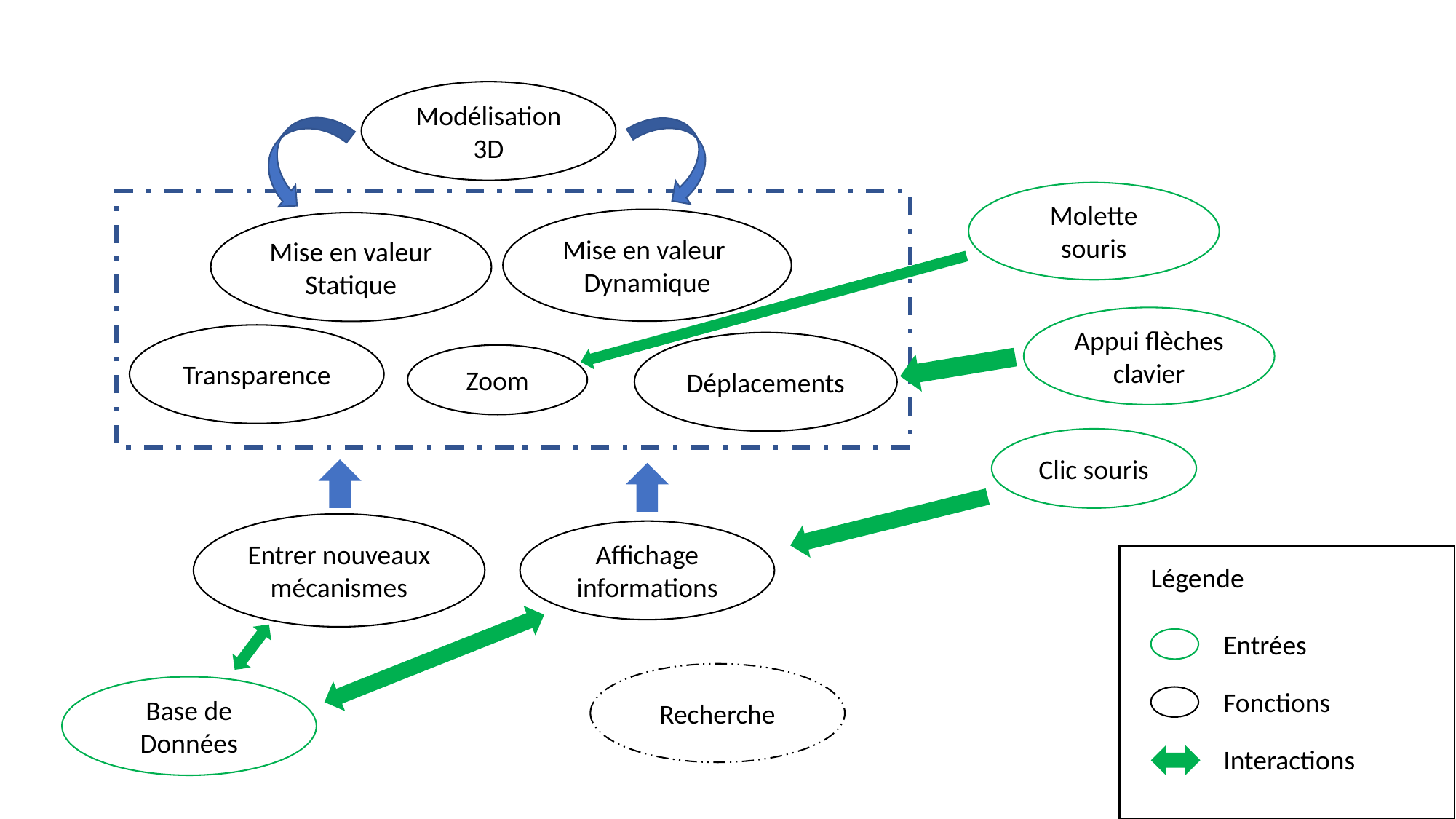

Modélisation 3D

Molette souris

Mise en valeur  Dynamique
Mise en valeur Statique

Appui flèches clavier
Transparence
Déplacements
Zoom

Clic souris

Entrer nouveaux mécanismes
Affichage informations

Légende
Entrées

Recherche
Base de Données
Fonctions

Interactions